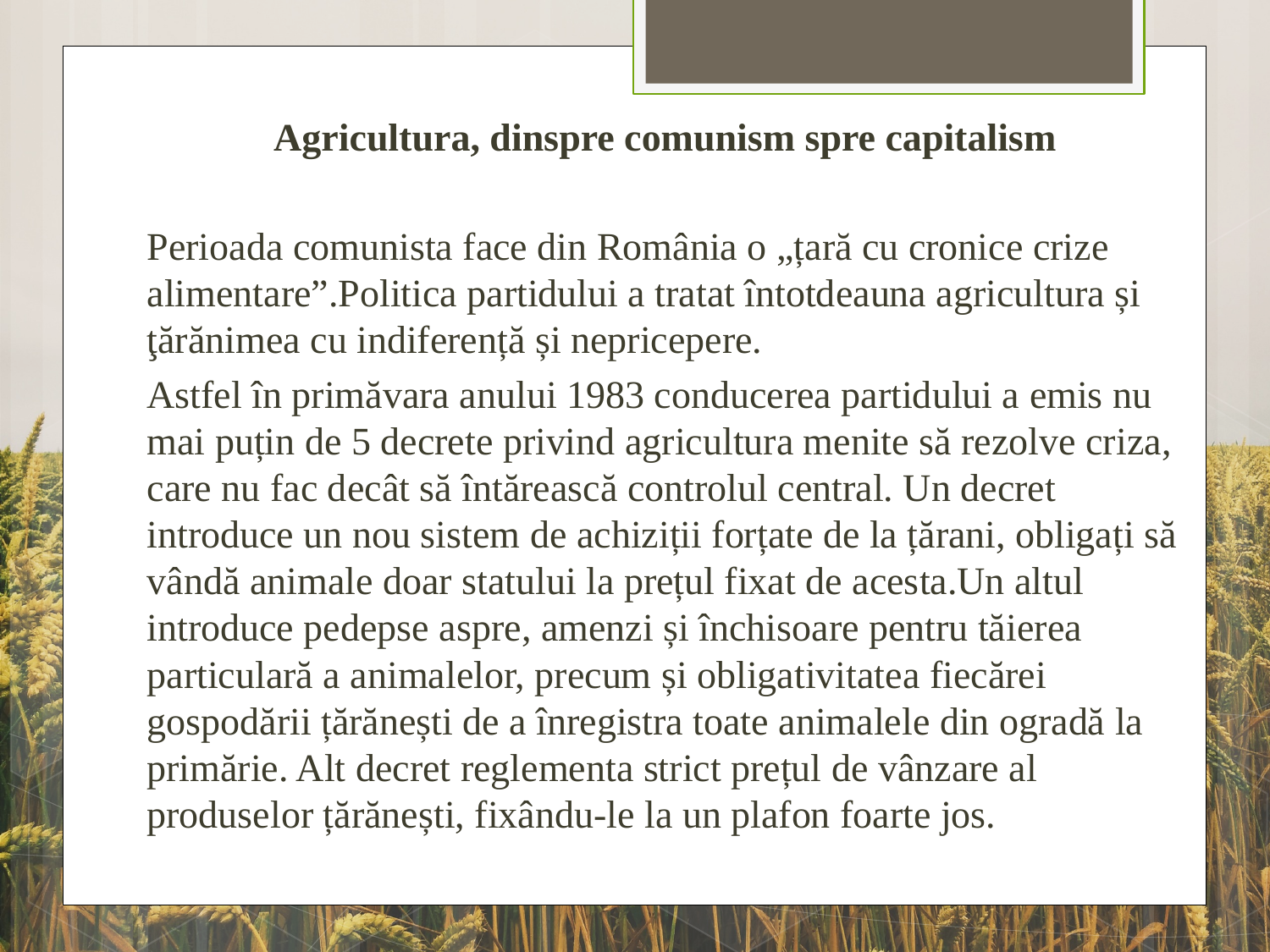

Agricultura, dinspre comunism spre capitalism

	Perioada comunista face din România o „țară cu cronice crize alimentare”.Politica partidului a tratat întotdeauna agricultura și ţărănimea cu indiferență și nepricepere.
	Astfel în primăvara anului 1983 conducerea partidului a emis nu mai puțin de 5 decrete privind agricultura menite să rezolve criza, care nu fac decât să întărească controlul central. Un decret introduce un nou sistem de achiziții forțate de la țărani, obligați să vândă animale doar statului la prețul fixat de acesta.Un altul introduce pedepse aspre, amenzi și închisoare pentru tăierea particulară a animalelor, precum și obligativitatea fiecărei gospodării țărănești de a înregistra toate animalele din ogradă la primărie. Alt decret reglementa strict prețul de vânzare al produselor țărănești, fixându-le la un plafon foarte jos.